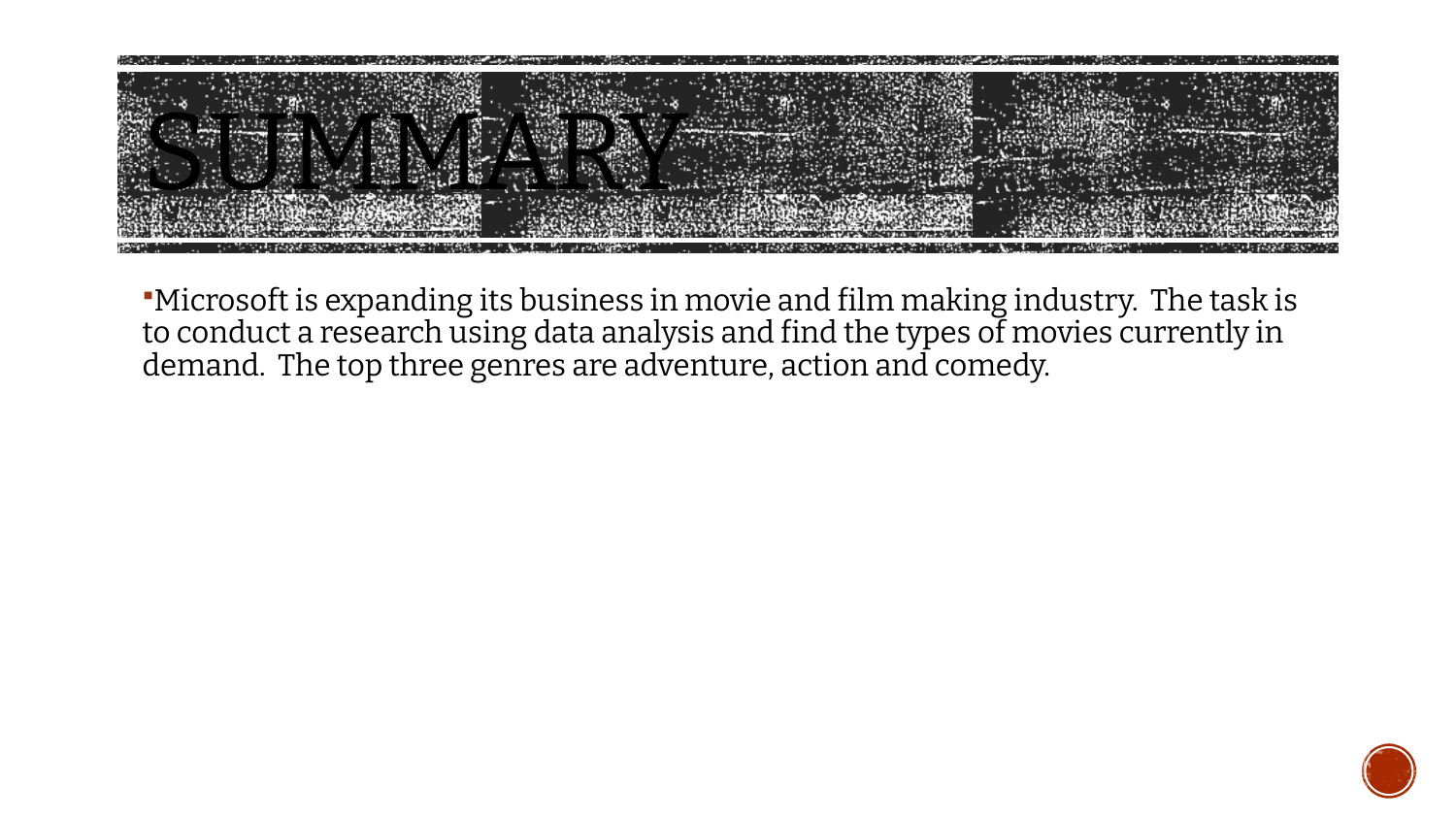

# Summary

Microsoft is expanding its business in movie and film making industry.  The task is to conduct a research using data analysis and find the types of movies currently in demand.  The top three genres are adventure, action and comedy.